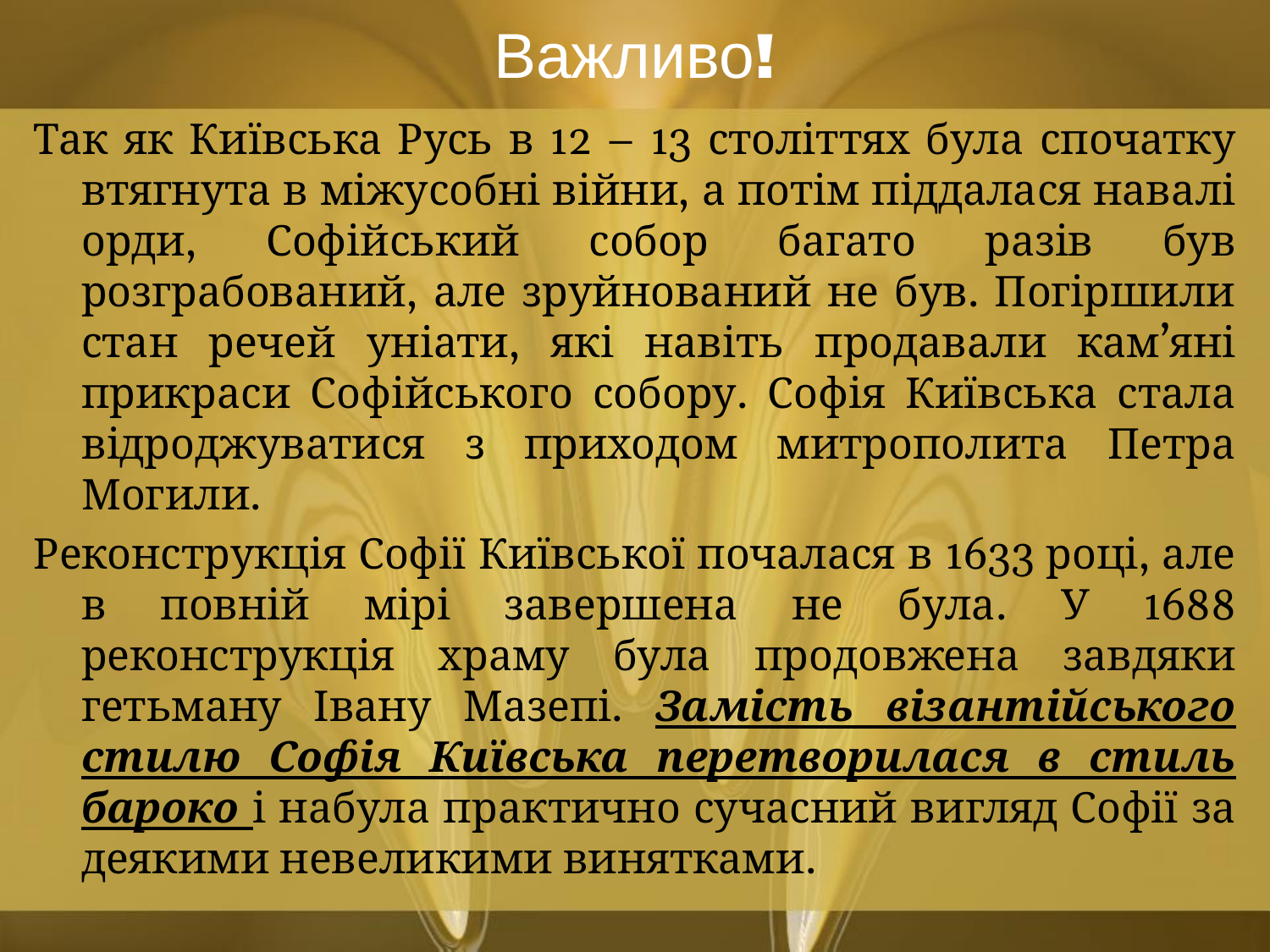

# Важливо!
Так як Київська Русь в 12 – 13 століттях була спочатку втягнута в міжусобні війни, а потім піддалася навалі орди, Софійський собор багато разів був розграбований, але зруйнований не був. Погіршили стан речей уніати, які навіть продавали кам’яні прикраси Софійського собору. Софія Київська стала відроджуватися з приходом митрополита Петра Могили.
Реконструкція Софії Київської почалася в 1633 році, але в повній мірі завершена не була. У 1688 реконструкція храму була продовжена завдяки гетьману Івану Мазепі. Замість візантійського стилю Софія Київська перетворилася в стиль бароко і набула практично сучасний вигляд Софії за деякими невеликими винятками.